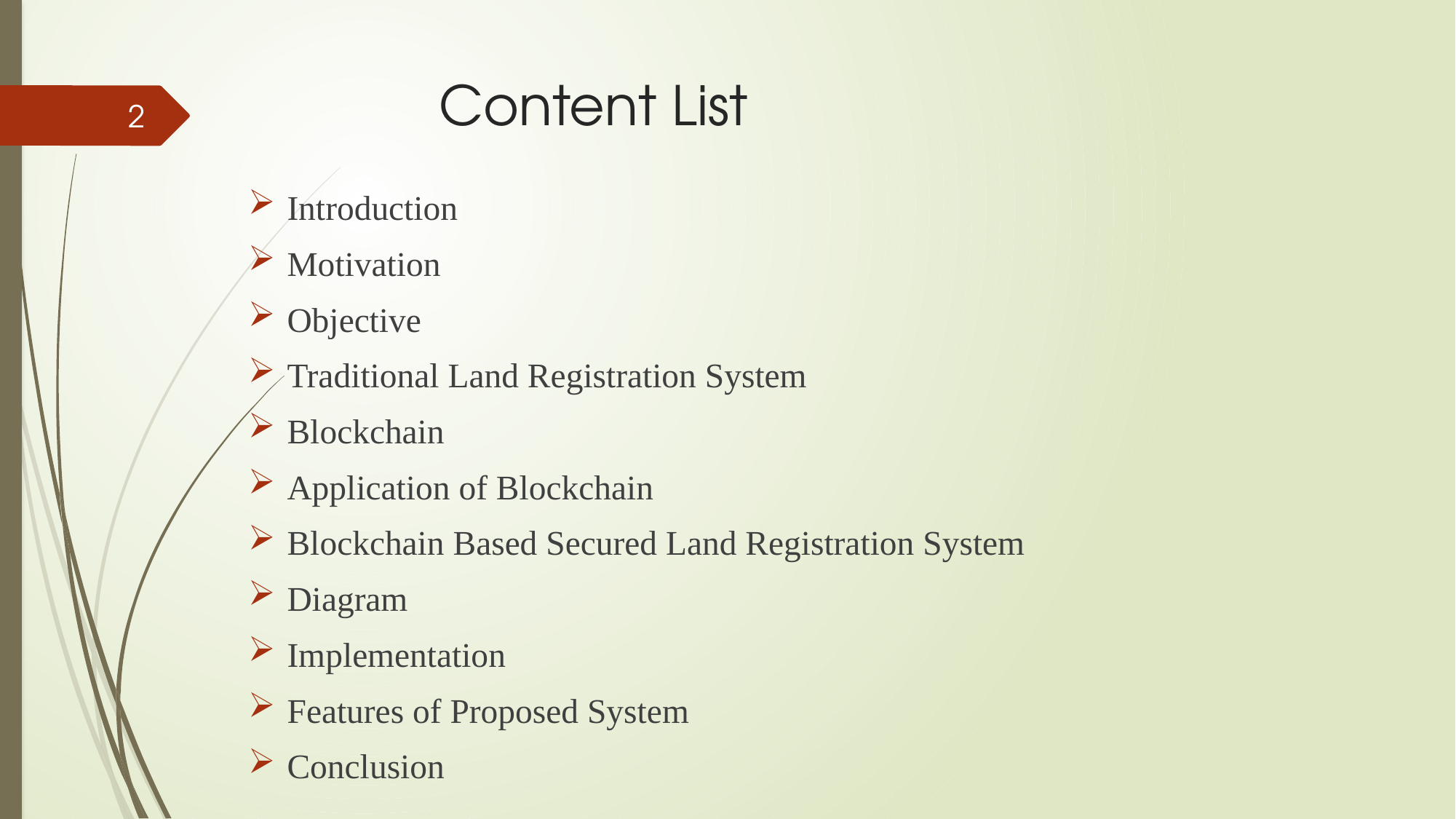

# Content List
2
Introduction
Motivation
Objective
Traditional Land Registration System
Blockchain
Application of Blockchain
Blockchain Based Secured Land Registration System
Diagram
Implementation
Features of Proposed System
Conclusion